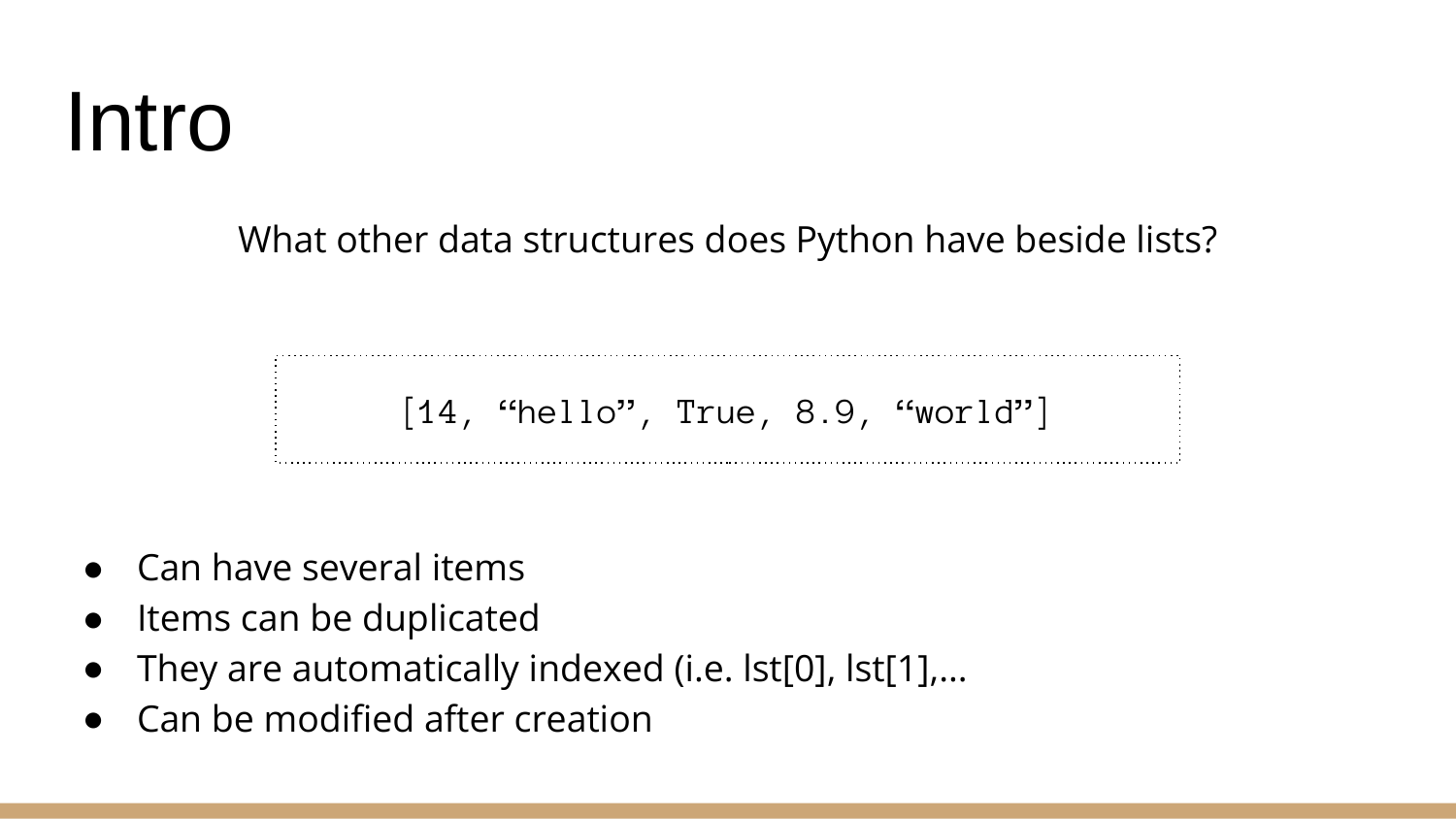

# Intro
What other data structures does Python have beside lists?

[14, “hello”, True, 8.9, “world”]
Can have several items
Items can be duplicated
They are automatically indexed (i.e. lst[0], lst[1],...
Can be modified after creation